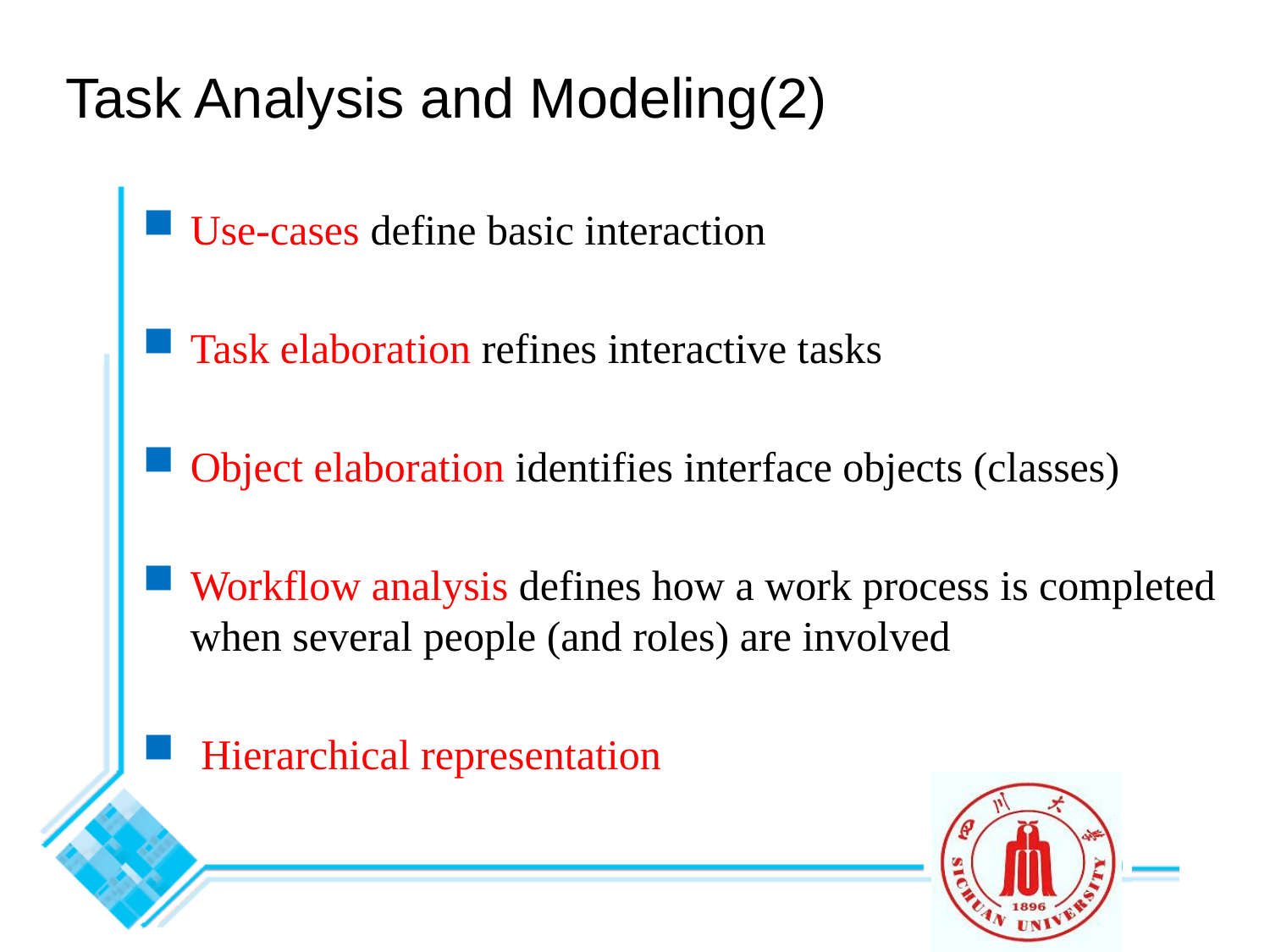

# Task Analysis and Modeling(2)
Use-cases define basic interaction

Task elaboration refines interactive tasks

Object elaboration identifies interface objects (classes)

Workflow analysis defines how a work process is completed when several people (and roles) are involved

 Hierarchical representation
103